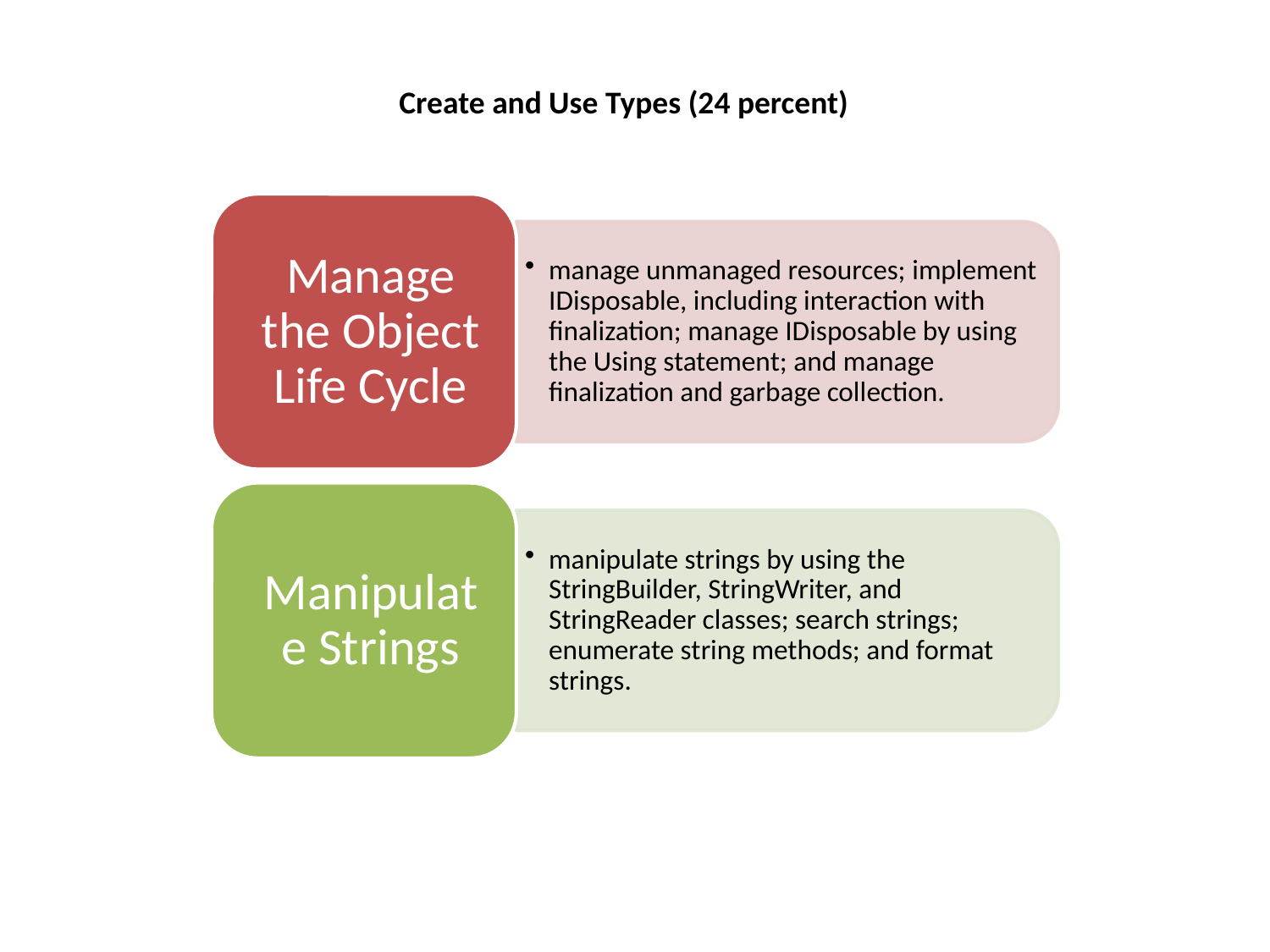

Create and Use Types (24 percent)
manage unmanaged resources; implement IDisposable, including interaction with finalization; manage IDisposable by using the Using statement; and manage finalization and garbage collection.
Manage the Object Life Cycle
manipulate strings by using the StringBuilder, StringWriter, and StringReader classes; search strings; enumerate string methods; and format strings.
Manipulate Strings